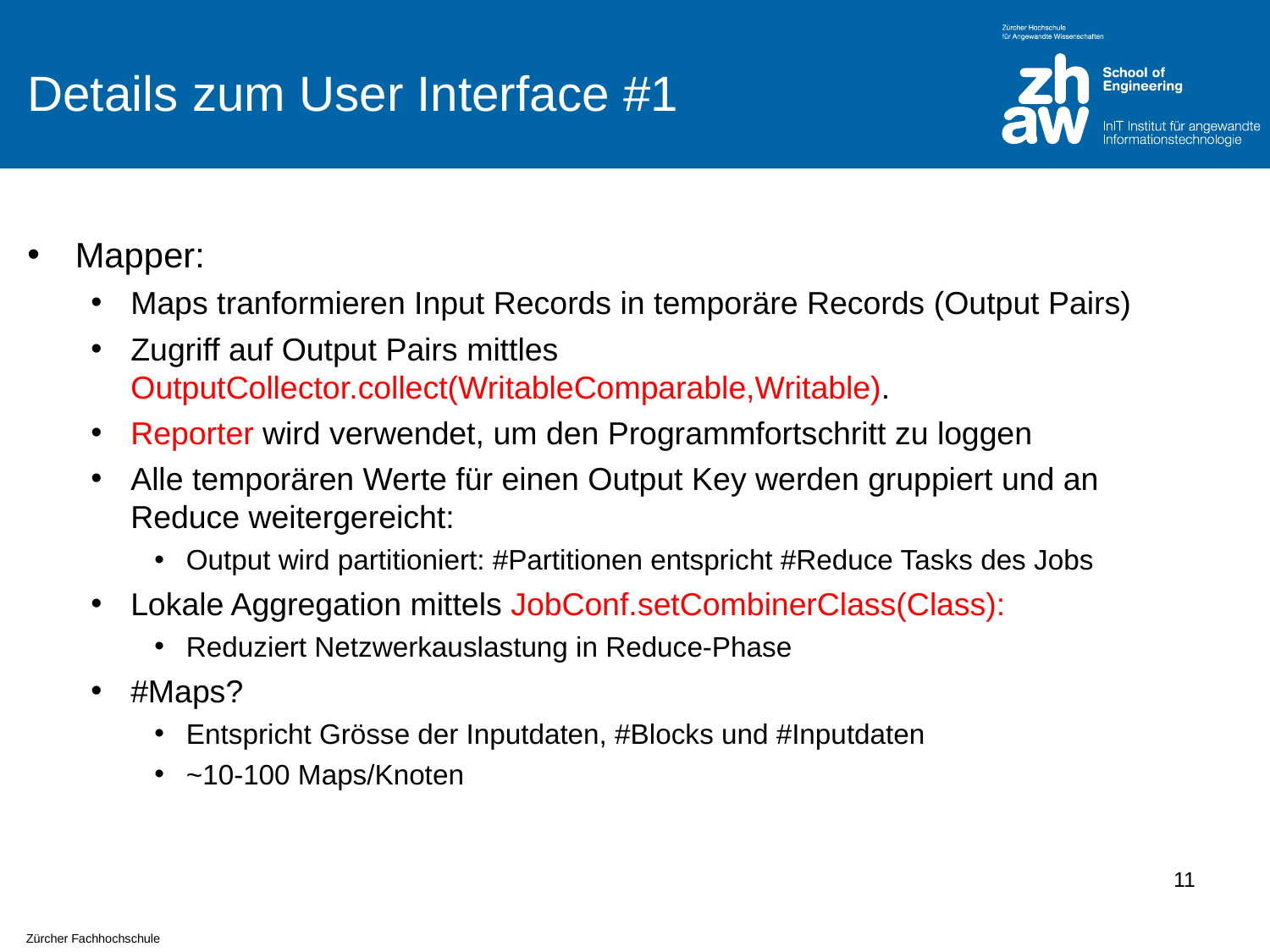

# Details zum User Interface #1
Mapper:
Maps tranformieren Input Records in temporäre Records (Output Pairs)
Zugriff auf Output Pairs mittles OutputCollector.collect(WritableComparable,Writable).
Reporter wird verwendet, um den Programmfortschritt zu loggen
Alle temporären Werte für einen Output Key werden gruppiert und an Reduce weitergereicht:
Output wird partitioniert: #Partitionen entspricht #Reduce Tasks des Jobs
Lokale Aggregation mittels JobConf.setCombinerClass(Class):
Reduziert Netzwerkauslastung in Reduce-Phase
#Maps?
Entspricht Grösse der Inputdaten, #Blocks und #Inputdaten
~10-100 Maps/Knoten

11